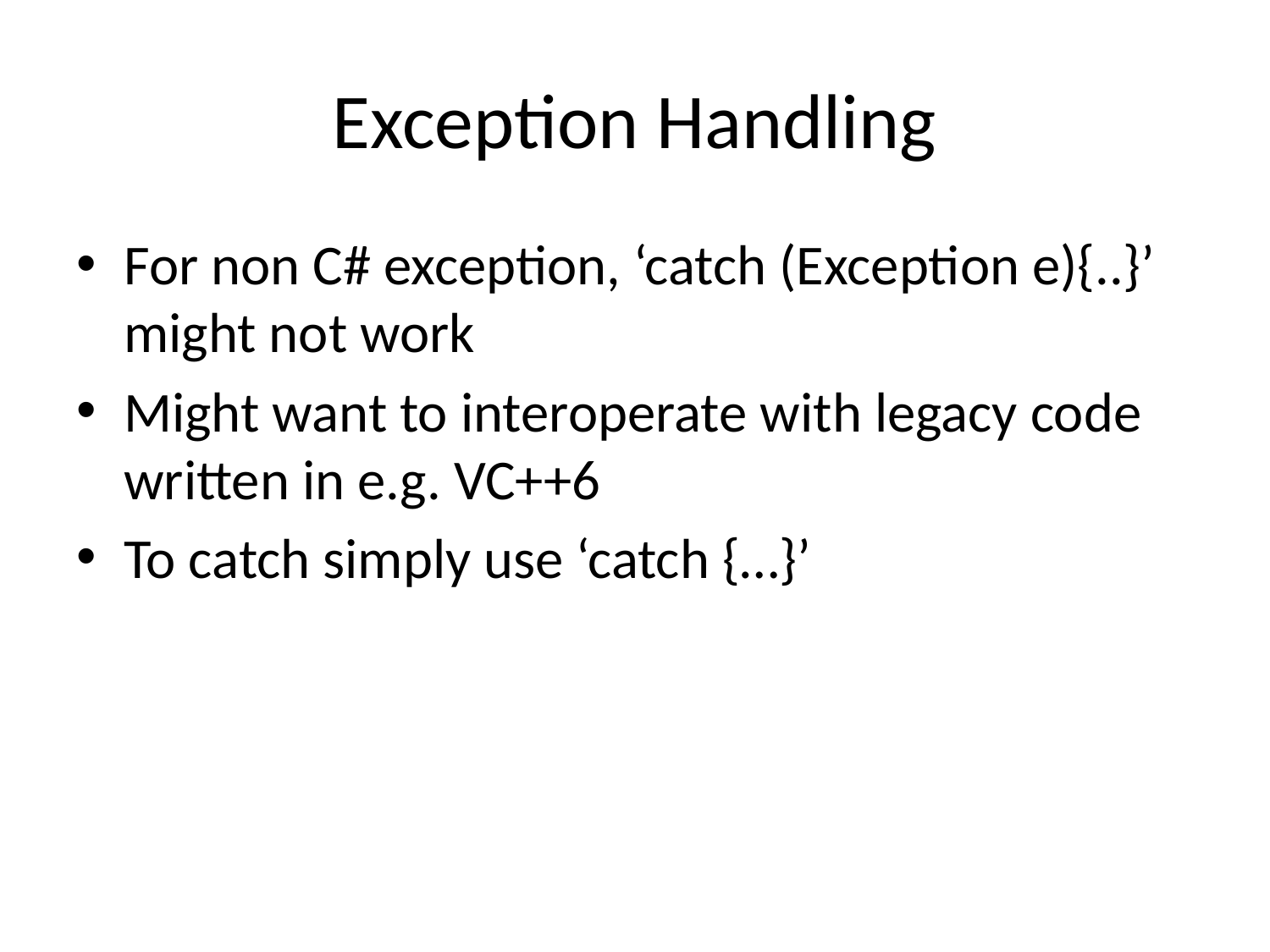

# Exception Handling
For non C# exception, ‘catch (Exception e){..}’ might not work
Might want to interoperate with legacy code written in e.g. VC++6
To catch simply use ‘catch {…}’